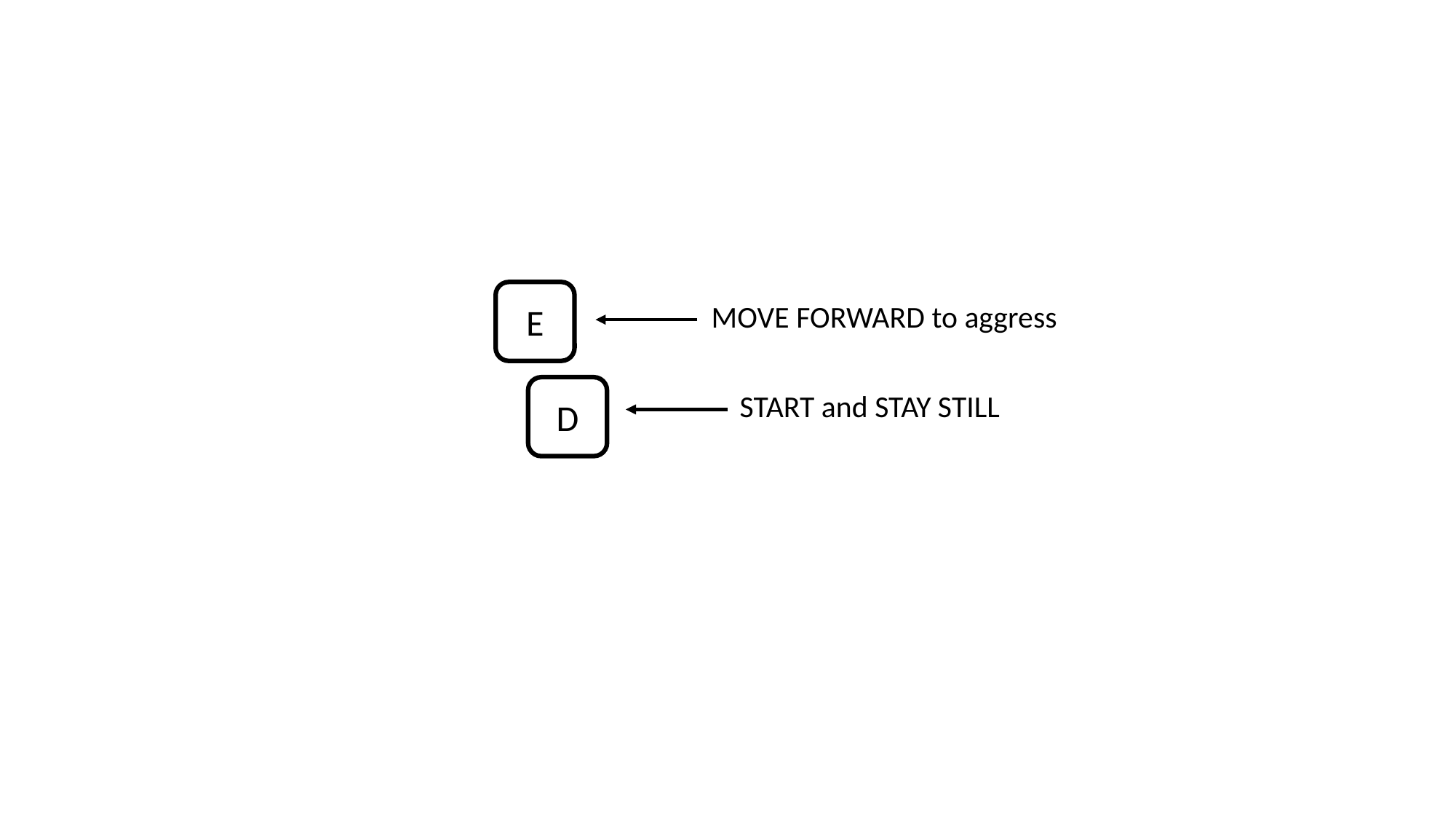

E
MOVE FORWARD to aggress
D
START and STAY STILL